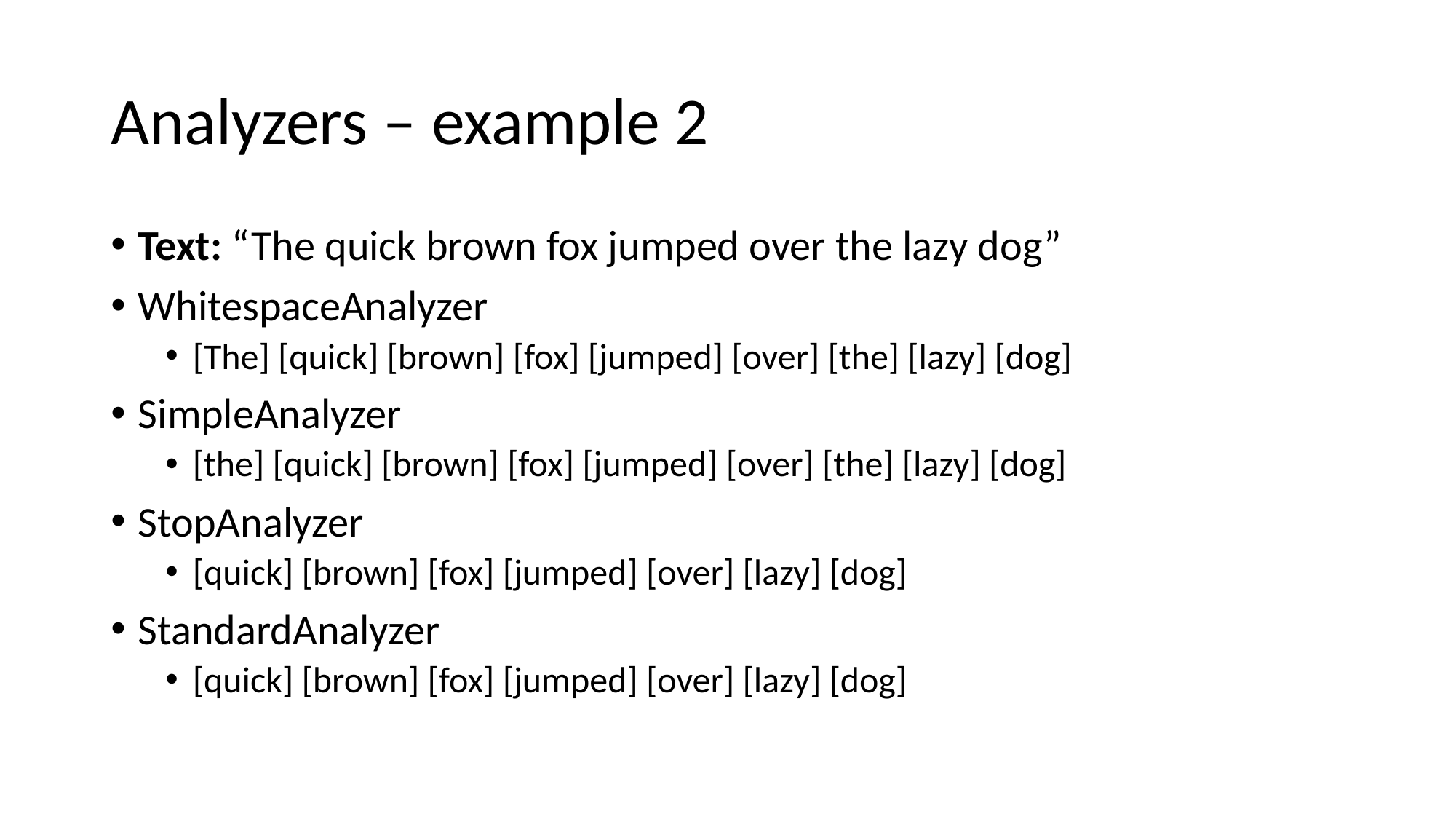

# Analyzers – example 2
Text: “The quick brown fox jumped over the lazy dog”
WhitespaceAnalyzer
[The] [quick] [brown] [fox] [jumped] [over] [the] [lazy] [dog]
SimpleAnalyzer
[the] [quick] [brown] [fox] [jumped] [over] [the] [lazy] [dog]
StopAnalyzer
[quick] [brown] [fox] [jumped] [over] [lazy] [dog]
StandardAnalyzer
[quick] [brown] [fox] [jumped] [over] [lazy] [dog]